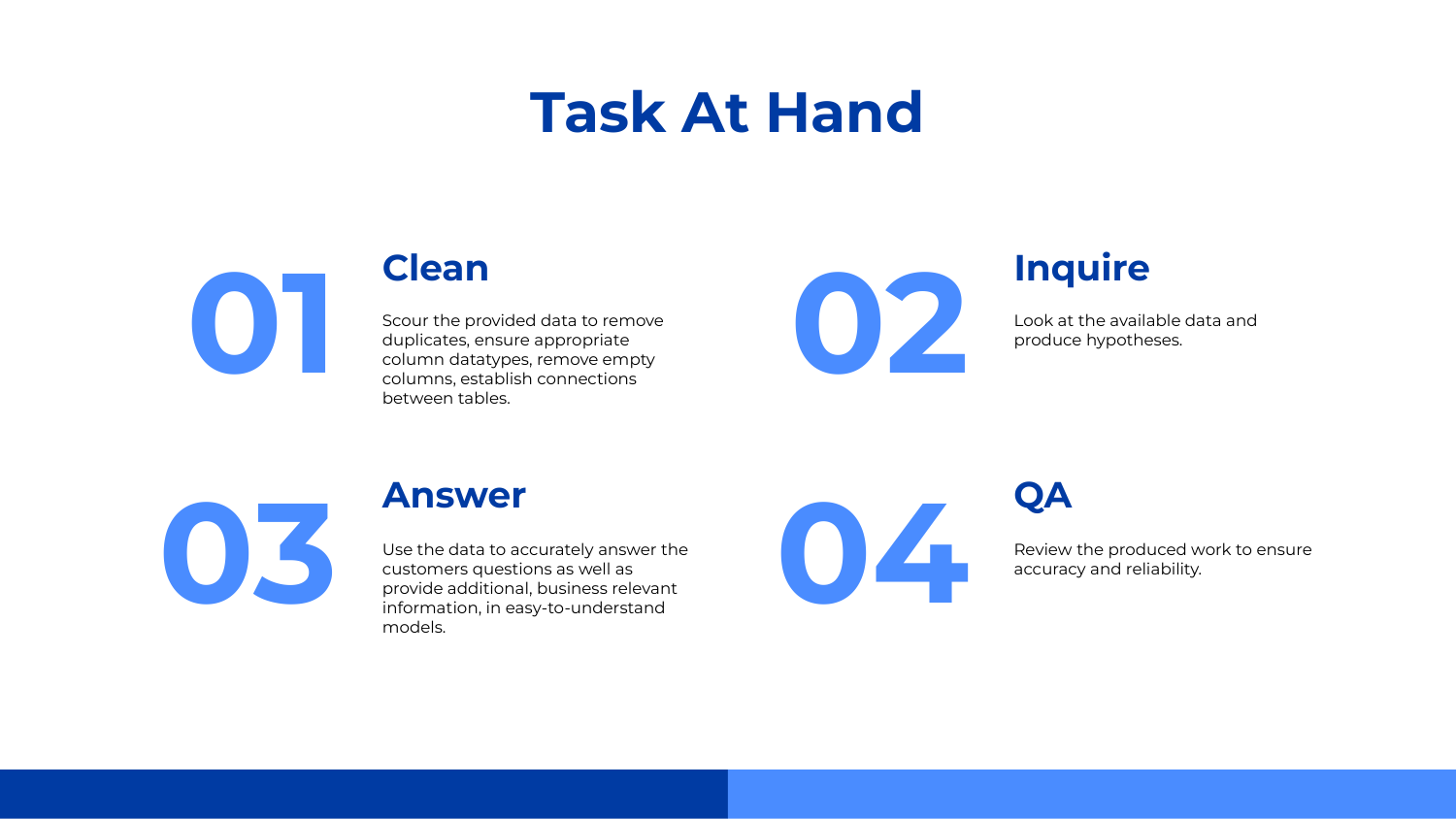

# Task At Hand
Clean
Inquire
01
02
Scour the provided data to remove duplicates, ensure appropriate column datatypes, remove empty columns, establish connections between tables.
Look at the available data and produce hypotheses.

QA
Answer
03
04
Use the data to accurately answer the customers questions as well as provide additional, business relevant information, in easy-to-understand models.

Review the produced work to ensure accuracy and reliability.